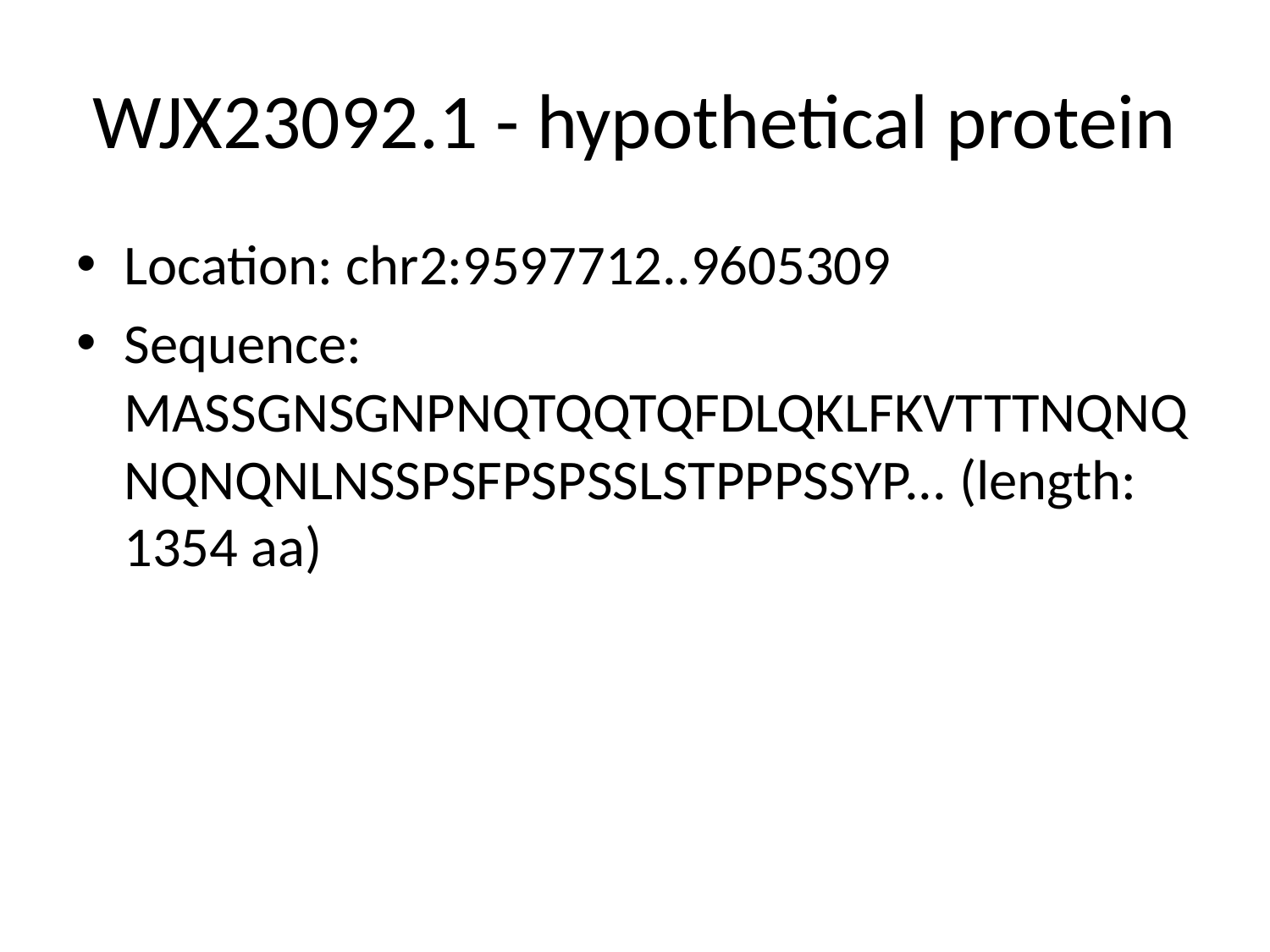

# WJX23092.1 - hypothetical protein
Location: chr2:9597712..9605309
Sequence: MASSGNSGNPNQTQQTQFDLQKLFKVTTTNQNQNQNQNLNSSPSFPSPSSLSTPPPSSYP... (length: 1354 aa)